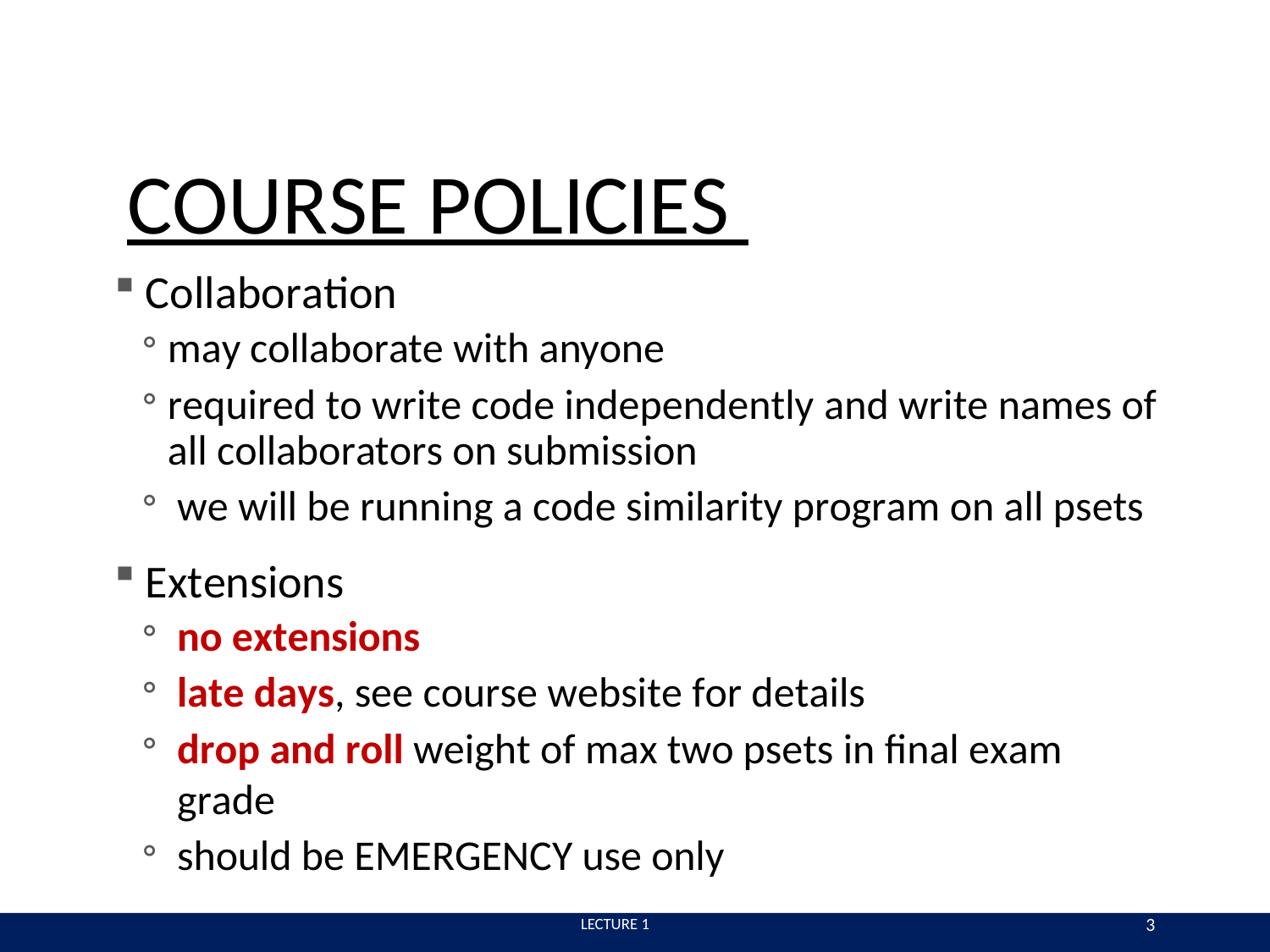

# COURSE POLICIES
Collaboration
may collaborate with anyone
required to write code independently and write names of all collaborators on submission
we will be running a code similarity program on all psets
Extensions
no extensions
late days, see course website for details
drop and roll weight of max two psets in final exam grade
should be EMERGENCY use only
3
 LECTURE 1